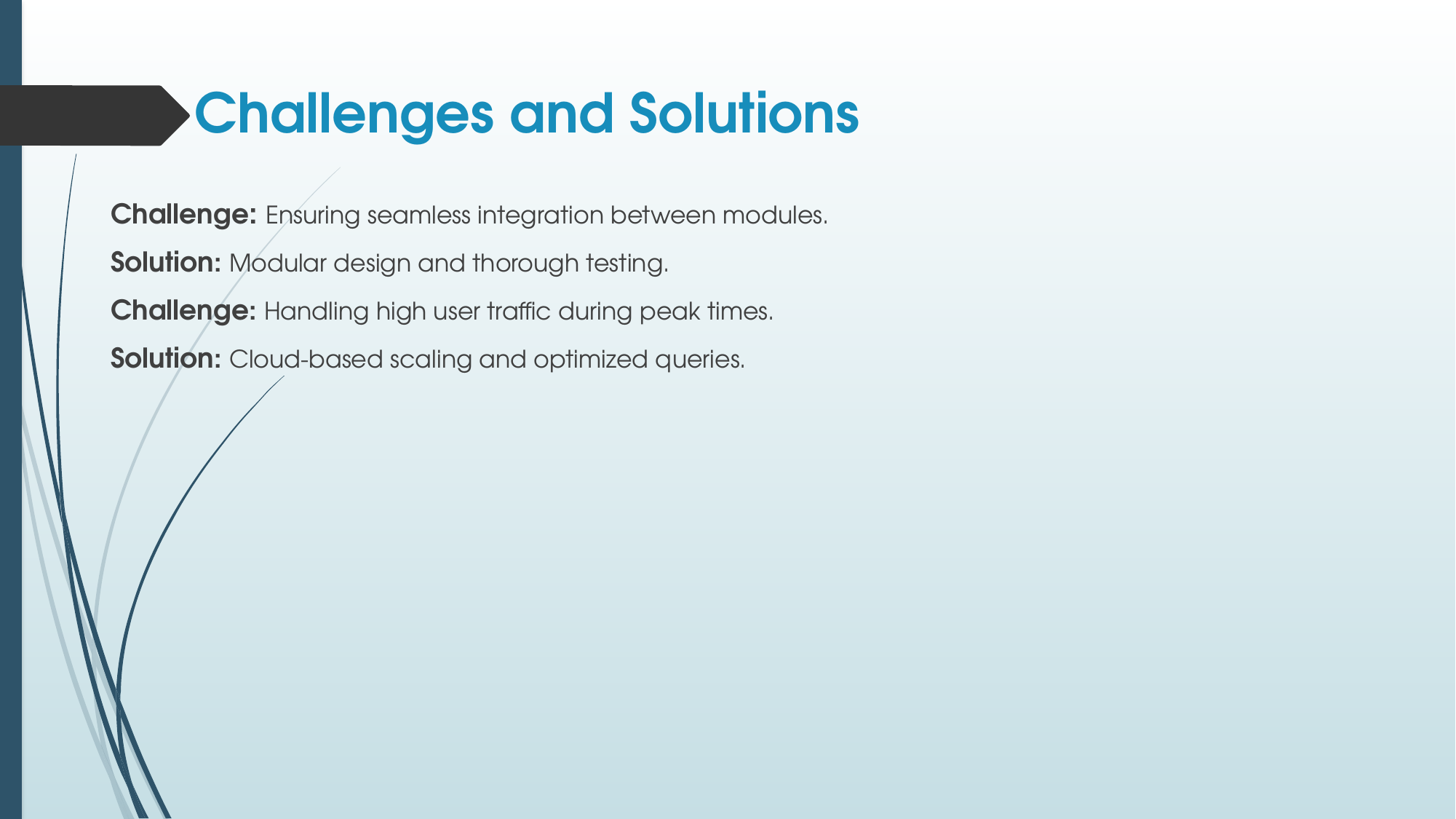

# Challenges and Solutions
Challenge: Ensuring seamless integration between modules.
Solution: Modular design and thorough testing.
Challenge: Handling high user traffic during peak times.
Solution: Cloud-based scaling and optimized queries.